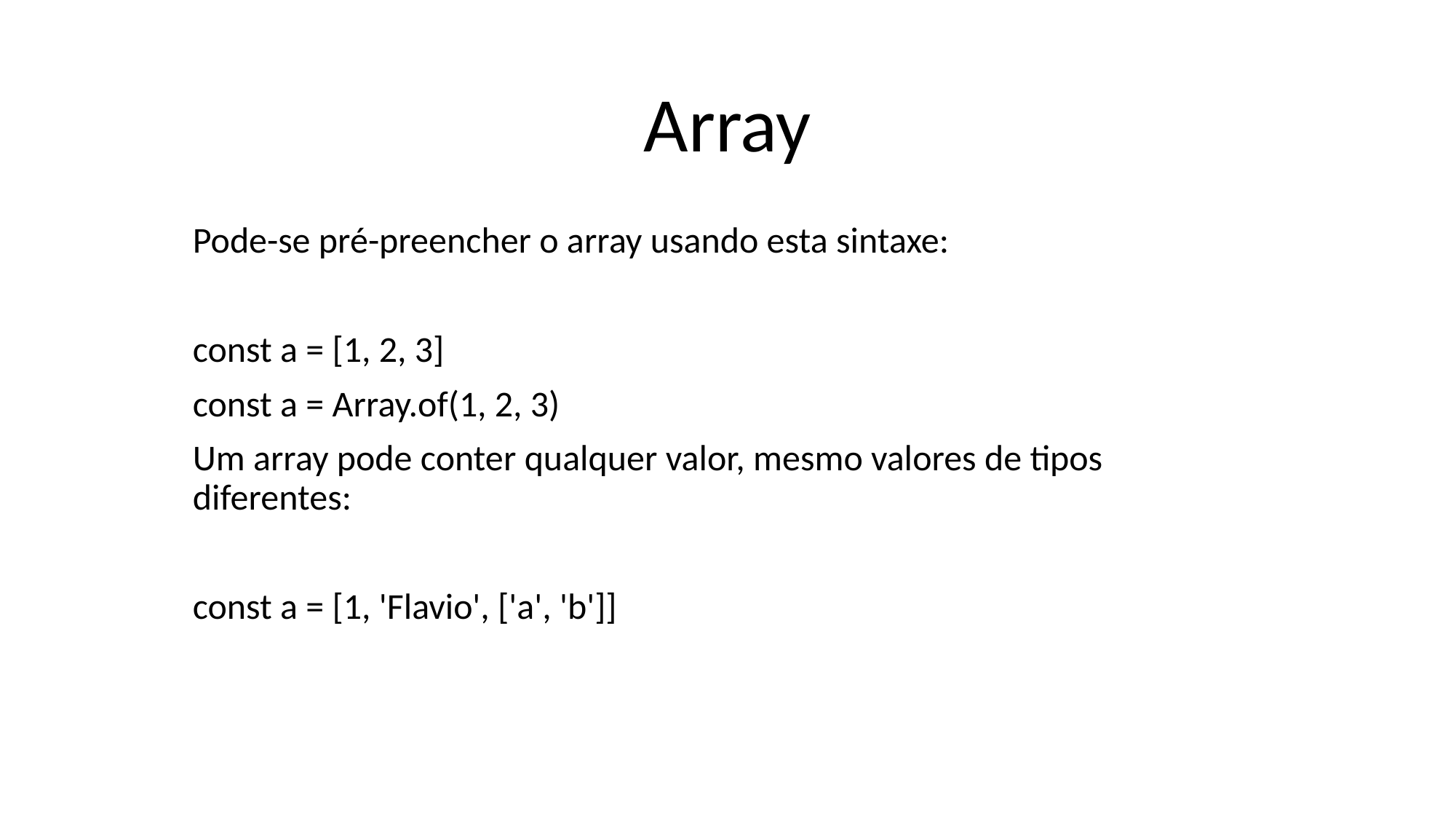

# Array
Pode-se pré-preencher o array usando esta sintaxe:

const a = [1, 2, 3]
const a = Array.of(1, 2, 3)
Um array pode conter qualquer valor, mesmo valores de tipos diferentes:

const a = [1, 'Flavio', ['a', 'b']]